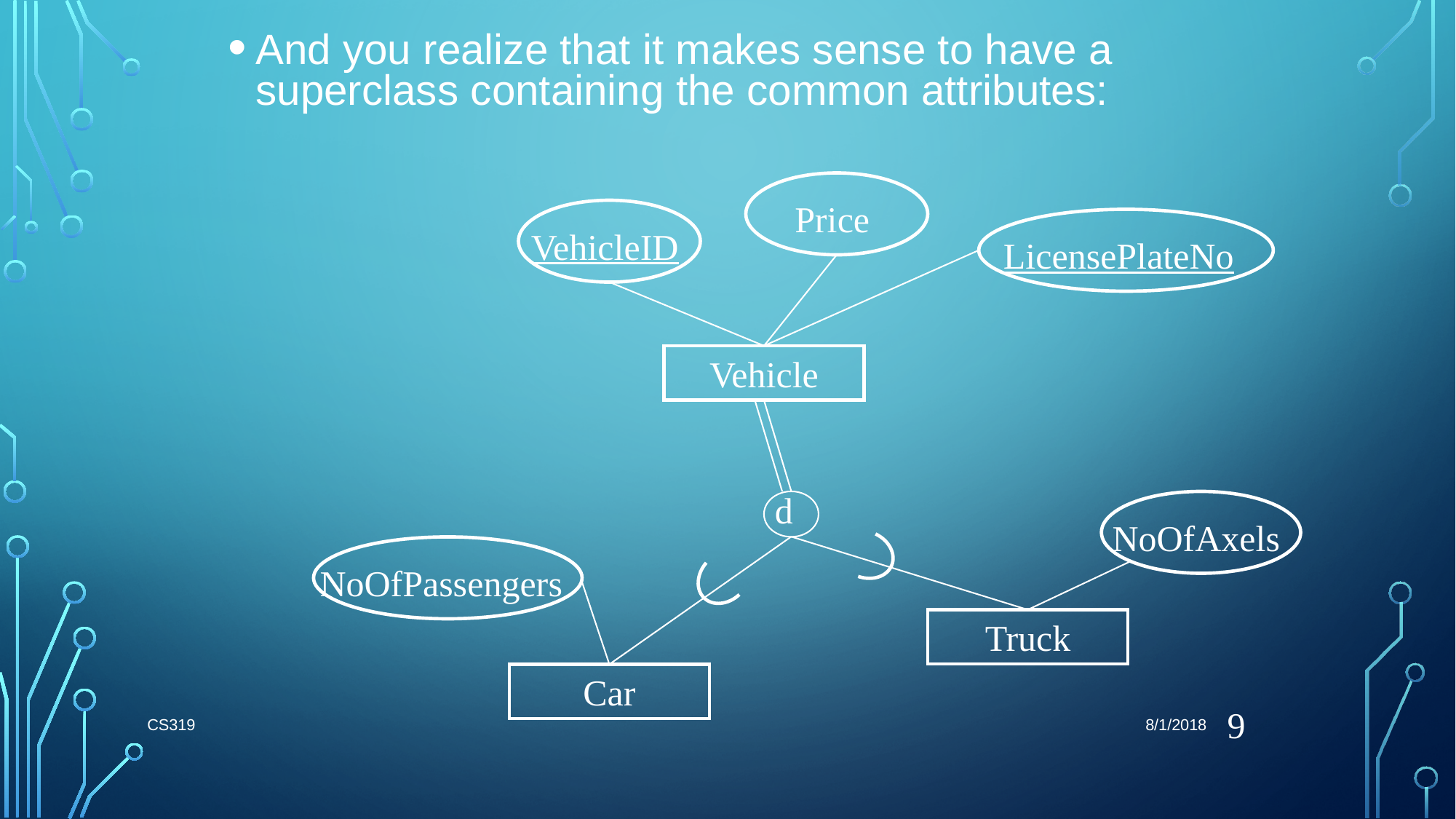

8/1/2018
And you realize that it makes sense to have a superclass containing the common attributes:

Price

VehicleID

LicensePlateNo
Vehicle

d

NoOfAxels

NoOfPassengers

Truck
Car
9
CS319